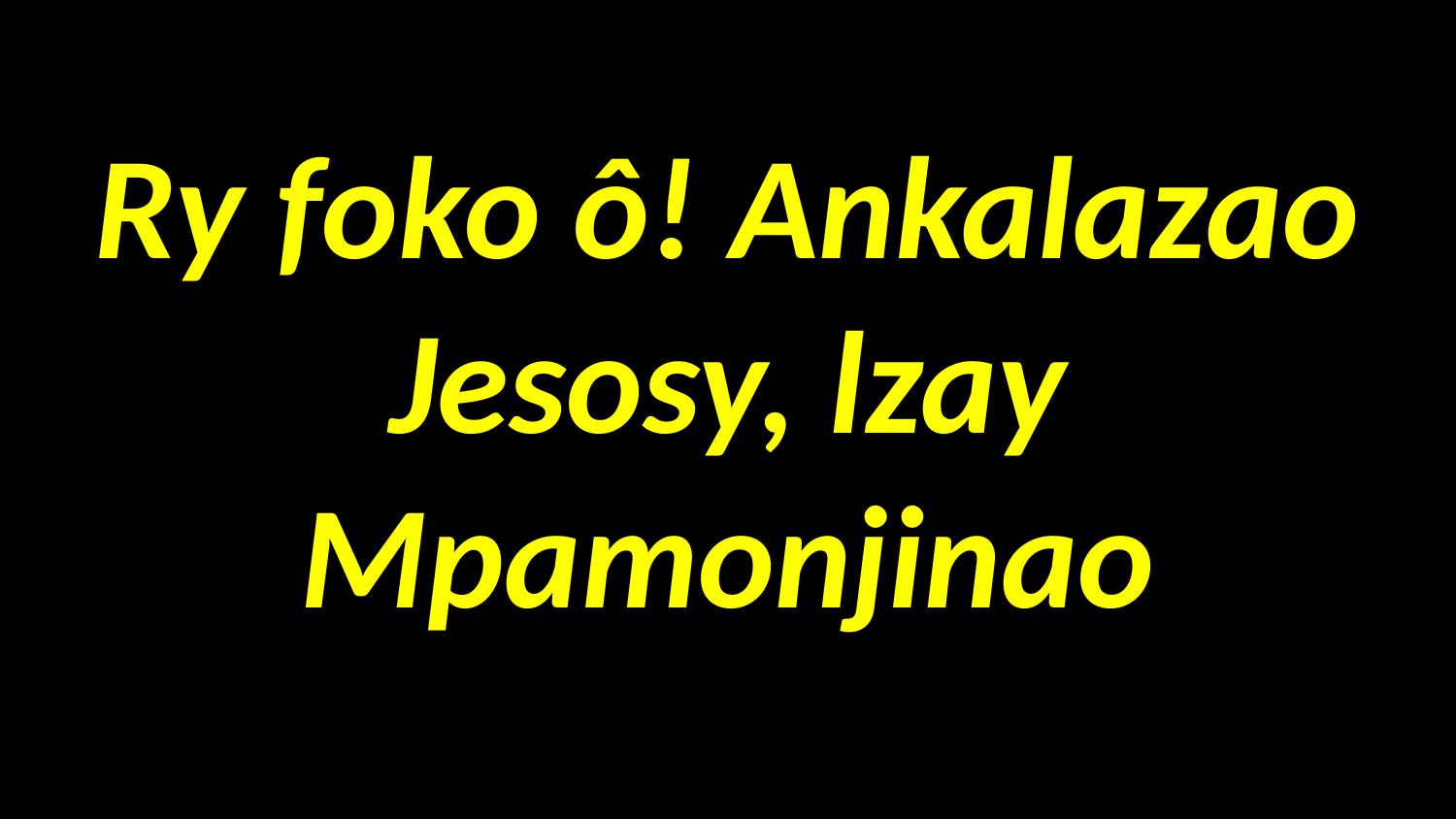

Ry foko ô! Ankalazao
Jesosy, lzay Mpamonjinao